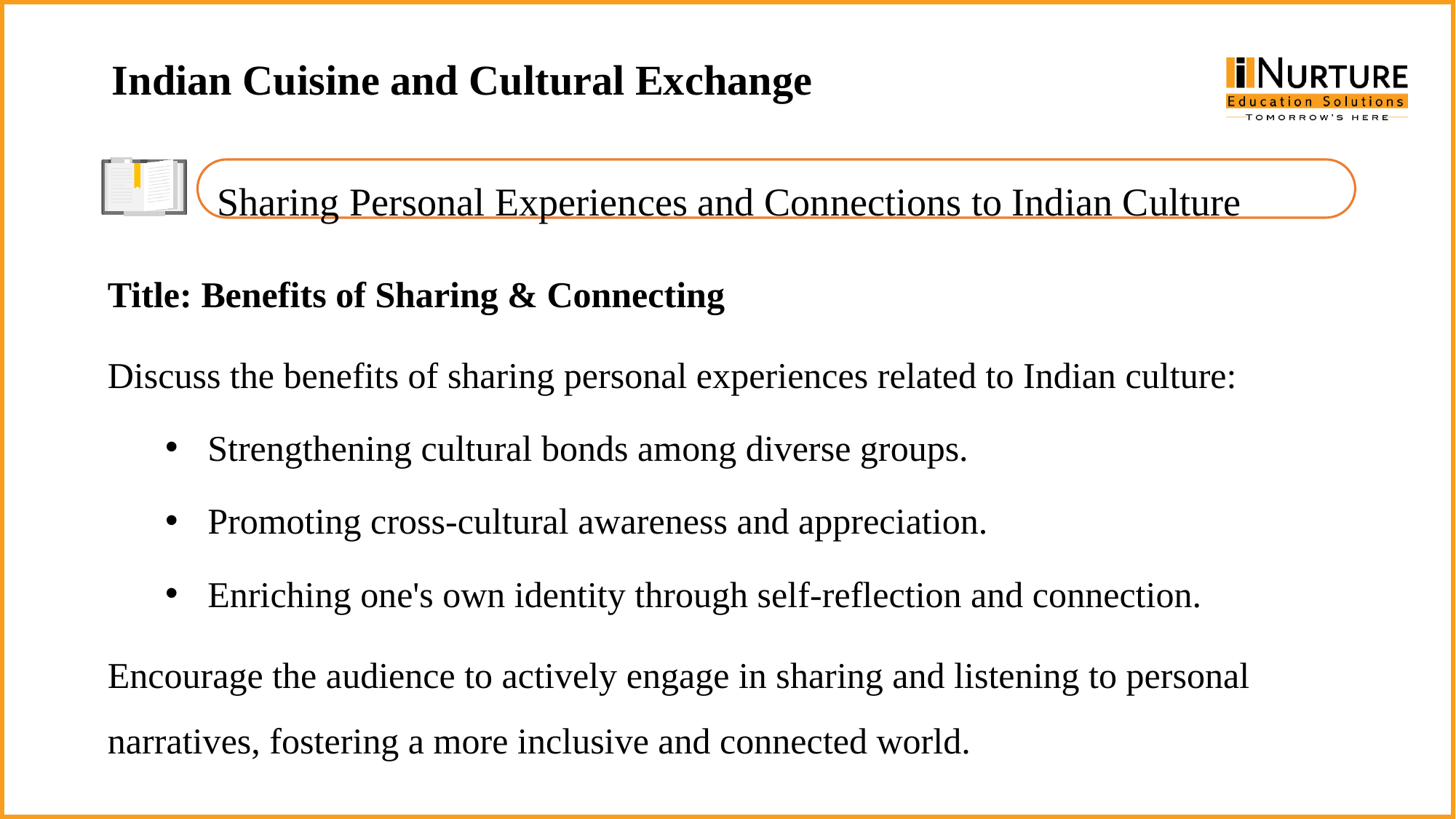

Indian Cuisine and Cultural Exchange
Sharing Personal Experiences and Connections to Indian Culture

Title: Benefits of Sharing & Connecting
Discuss the benefits of sharing personal experiences related to Indian culture:
Strengthening cultural bonds among diverse groups.
Promoting cross-cultural awareness and appreciation.
Enriching one's own identity through self-reflection and connection.
Encourage the audience to actively engage in sharing and listening to personal narratives, fostering a more inclusive and connected world.